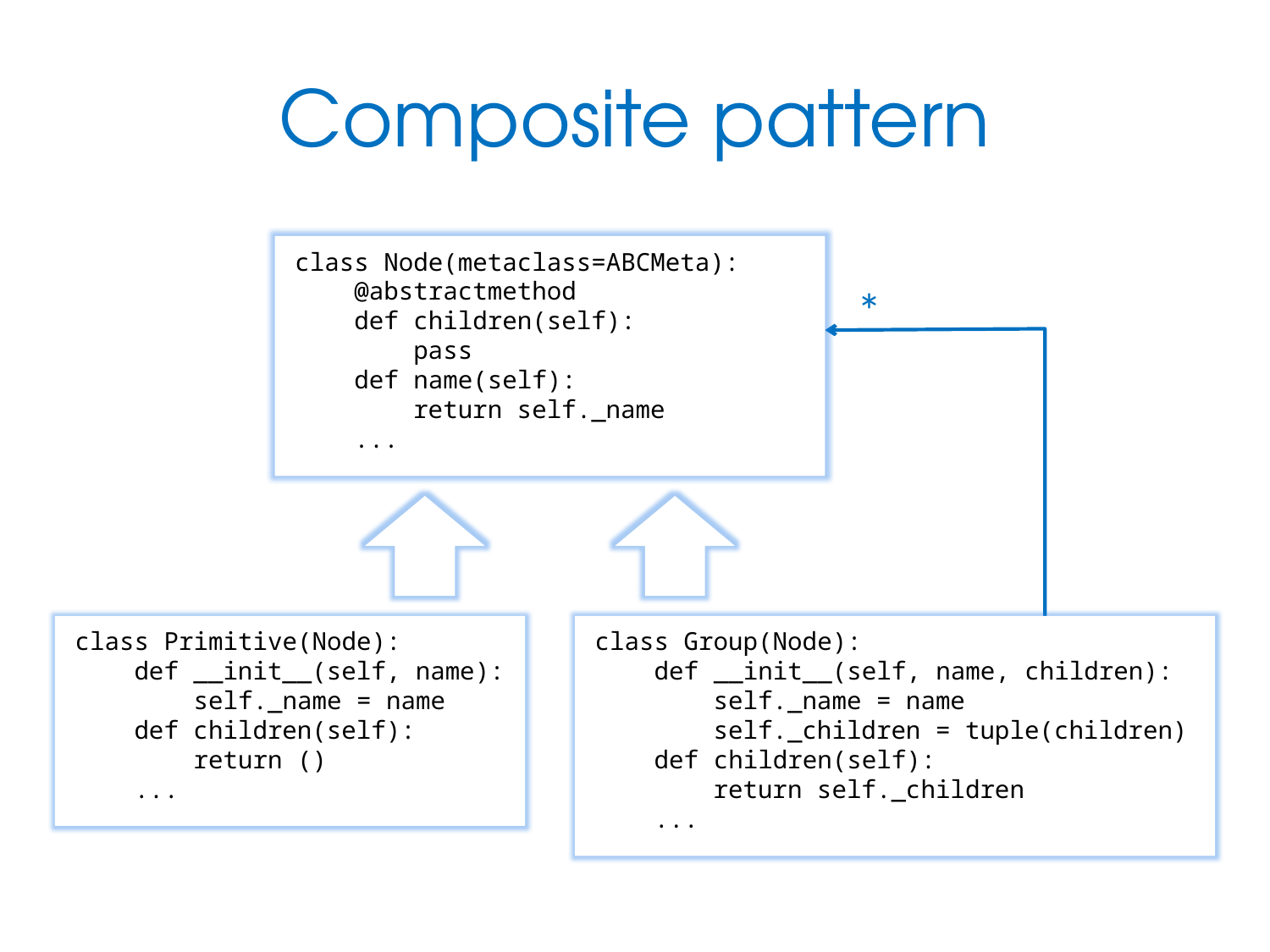

# Composite pattern
class Node(metaclass=ABCMeta):
    @abstractmethod
    def children(self):
        pass
    def name(self):
        return self._name
    ...
*

class Primitive(Node):
    def __init__(self, name):
        self._name = name
    def children(self):
        return ()
    ...
class Group(Node):
    def __init__(self, name, children):
        self._name = name
        self._children = tuple(children)
    def children(self):
        return self._children
    ...